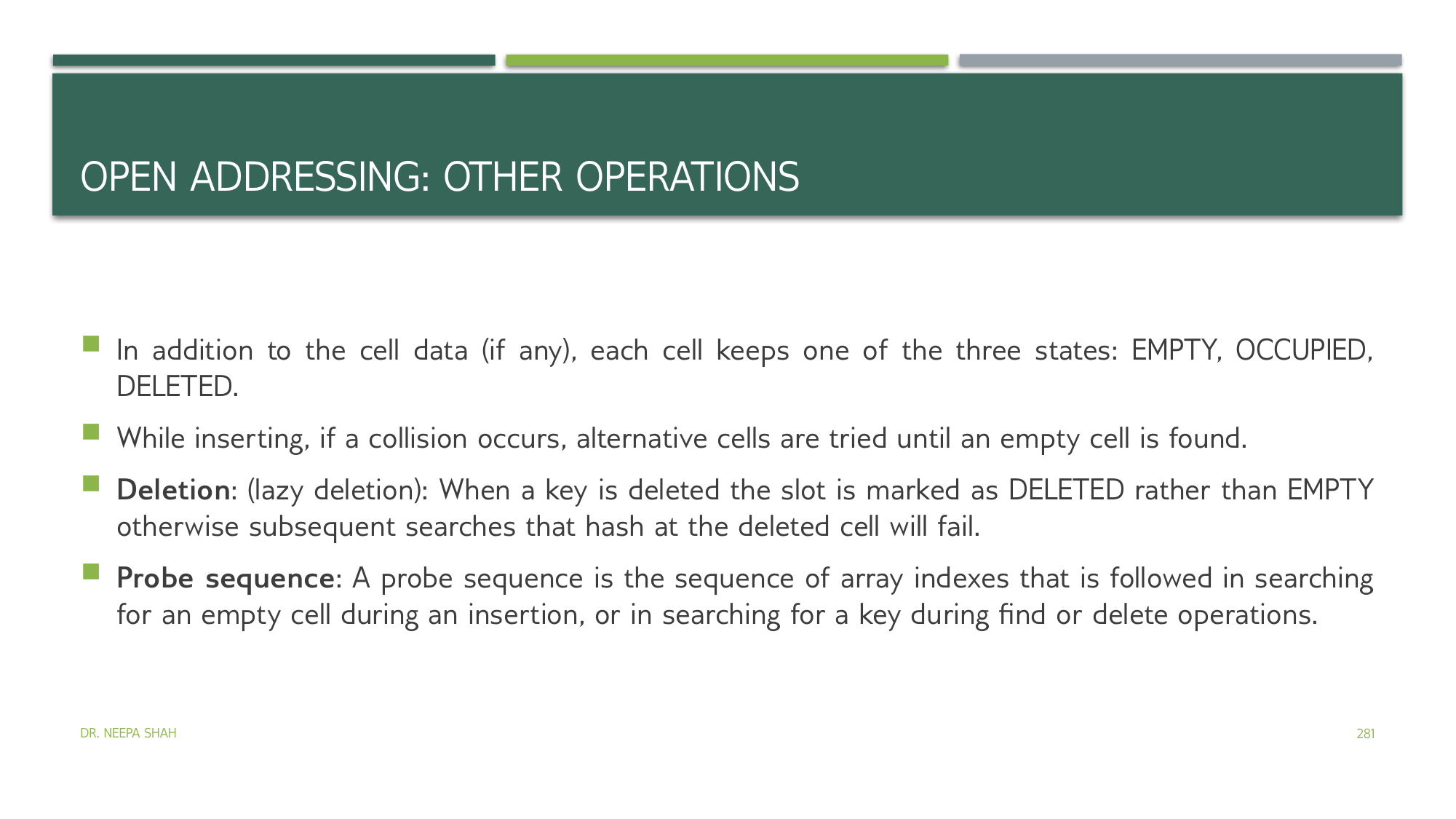

# Open Addressing: Other Operations
In addition to the cell data (if any), each cell keeps one of the three states: EMPTY, OCCUPIED, DELETED.
While inserting, if a collision occurs, alternative cells are tried until an empty cell is found.
Deletion: (lazy deletion): When a key is deleted the slot is marked as DELETED rather than EMPTY otherwise subsequent searches that hash at the deleted cell will fail.
Probe sequence: A probe sequence is the sequence of array indexes that is followed in searching for an empty cell during an insertion, or in searching for a key during find or delete operations.
Dr. Neepa Shah
281